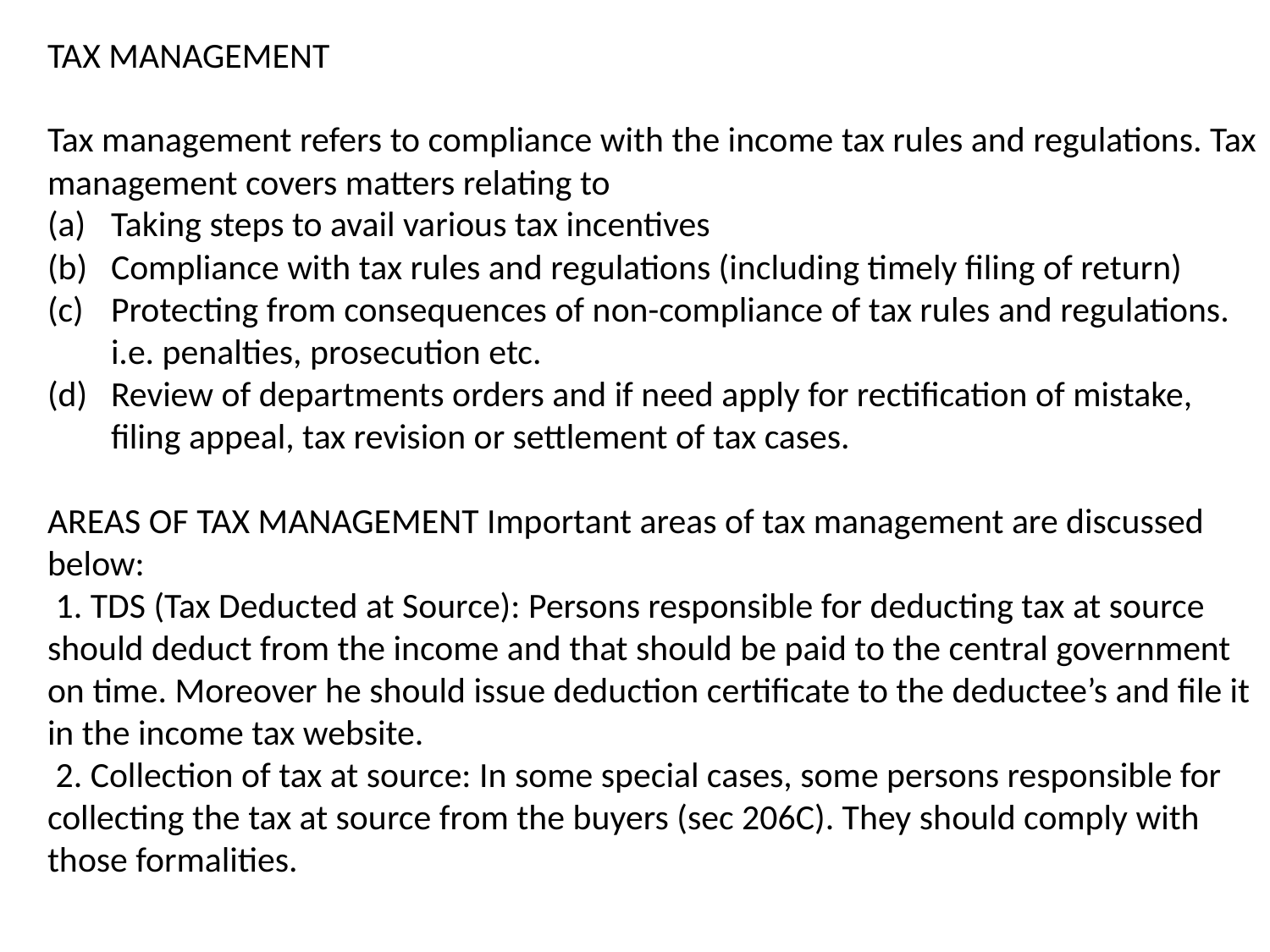

TAX MANAGEMENT

Tax management refers to compliance with the income tax rules and regulations. Tax management covers matters relating to
Taking steps to avail various tax incentives
Compliance with tax rules and regulations (including timely filing of return)
Protecting from consequences of non-compliance of tax rules and regulations. i.e. penalties, prosecution etc.
Review of departments orders and if need apply for rectification of mistake, filing appeal, tax revision or settlement of tax cases.

AREAS OF TAX MANAGEMENT Important areas of tax management are discussed below:
 1. TDS (Tax Deducted at Source): Persons responsible for deducting tax at source should deduct from the income and that should be paid to the central government on time. Moreover he should issue deduction certificate to the deductee’s and file it in the income tax website.
 2. Collection of tax at source: In some special cases, some persons responsible for collecting the tax at source from the buyers (sec 206C). They should comply with those formalities.